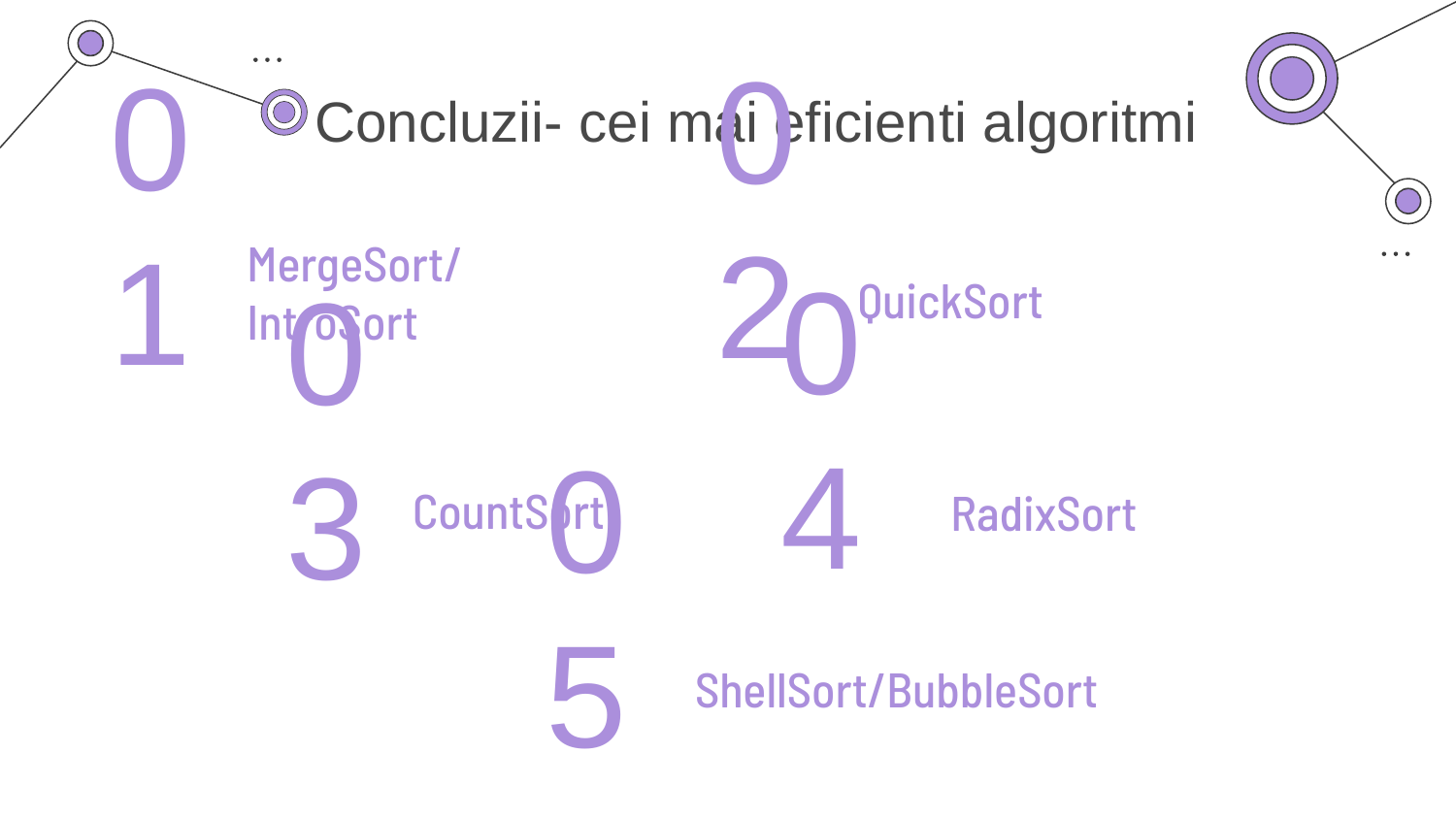

# Concluzii- cei mai eficienti algoritmi
MergeSort/ IntroSort
02
01
QuickSort
04
03
CountSort
RadixSort
05
ShellSort/BubbleSort